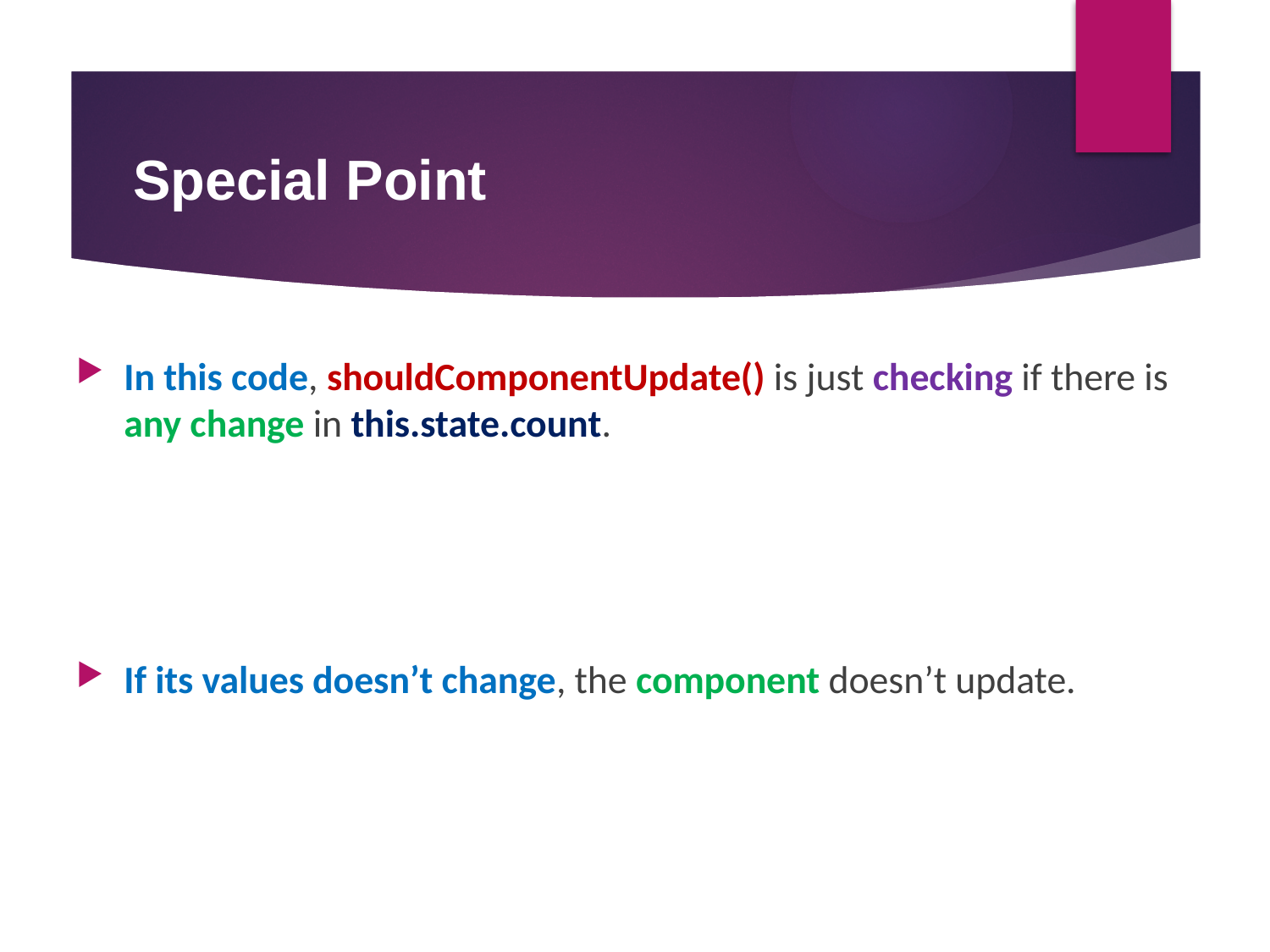

#
Special Point
In this code, shouldComponentUpdate() is just checking if there is any change in this.state.count.

If its values doesn’t change, the component doesn’t update.